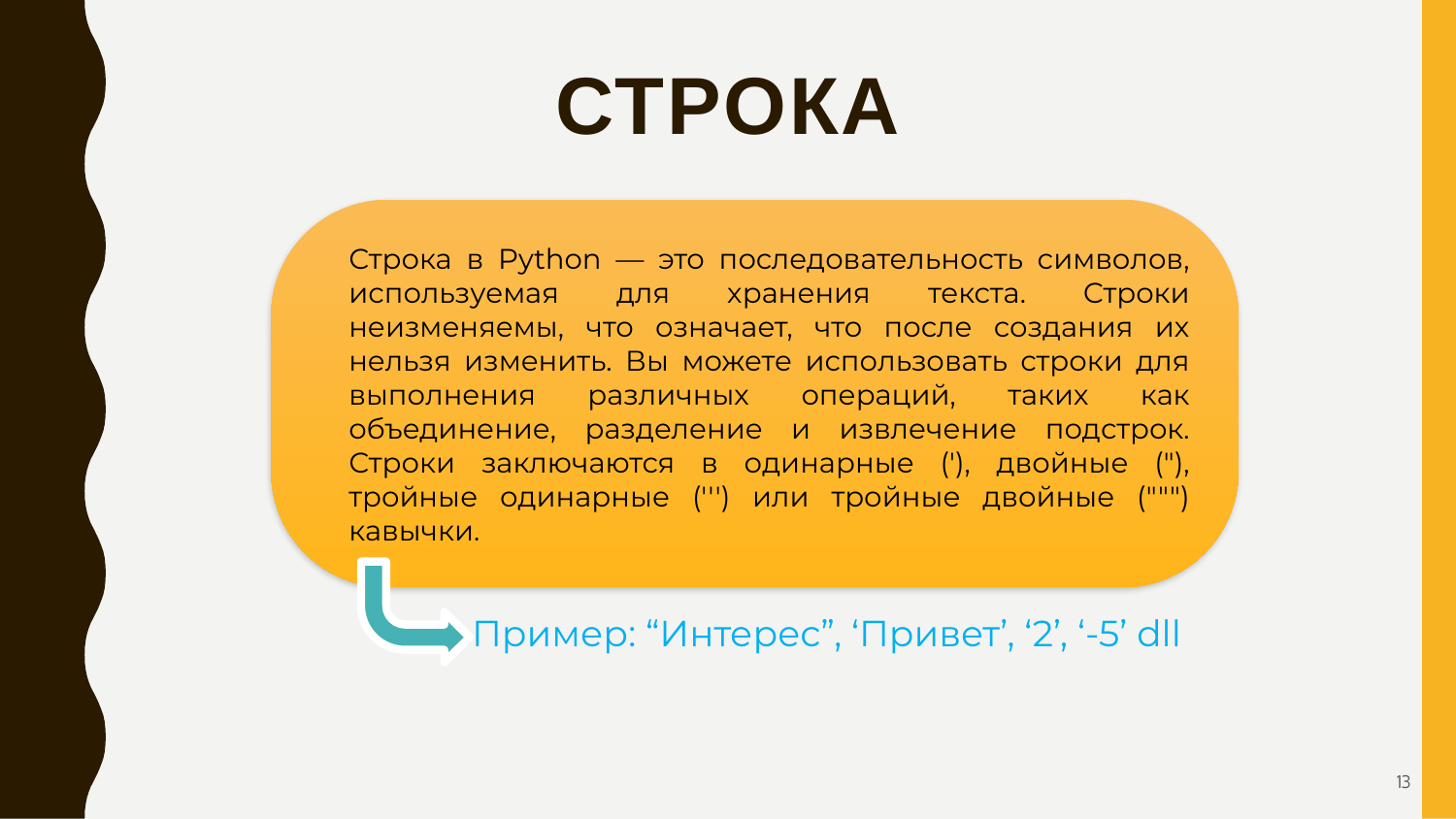

# Строка
Строка в Python — это последовательность символов, используемая для хранения текста. Строки неизменяемы, что означает, что после создания их нельзя изменить. Вы можете использовать строки для выполнения различных операций, таких как объединение, разделение и извлечение подстрок. Строки заключаются в одинарные ('), двойные ("), тройные одинарные (''') или тройные двойные (""") кавычки.

Пример: “Интерес”, ‘Привет’, ‘2’, ‘-5’ dll
13